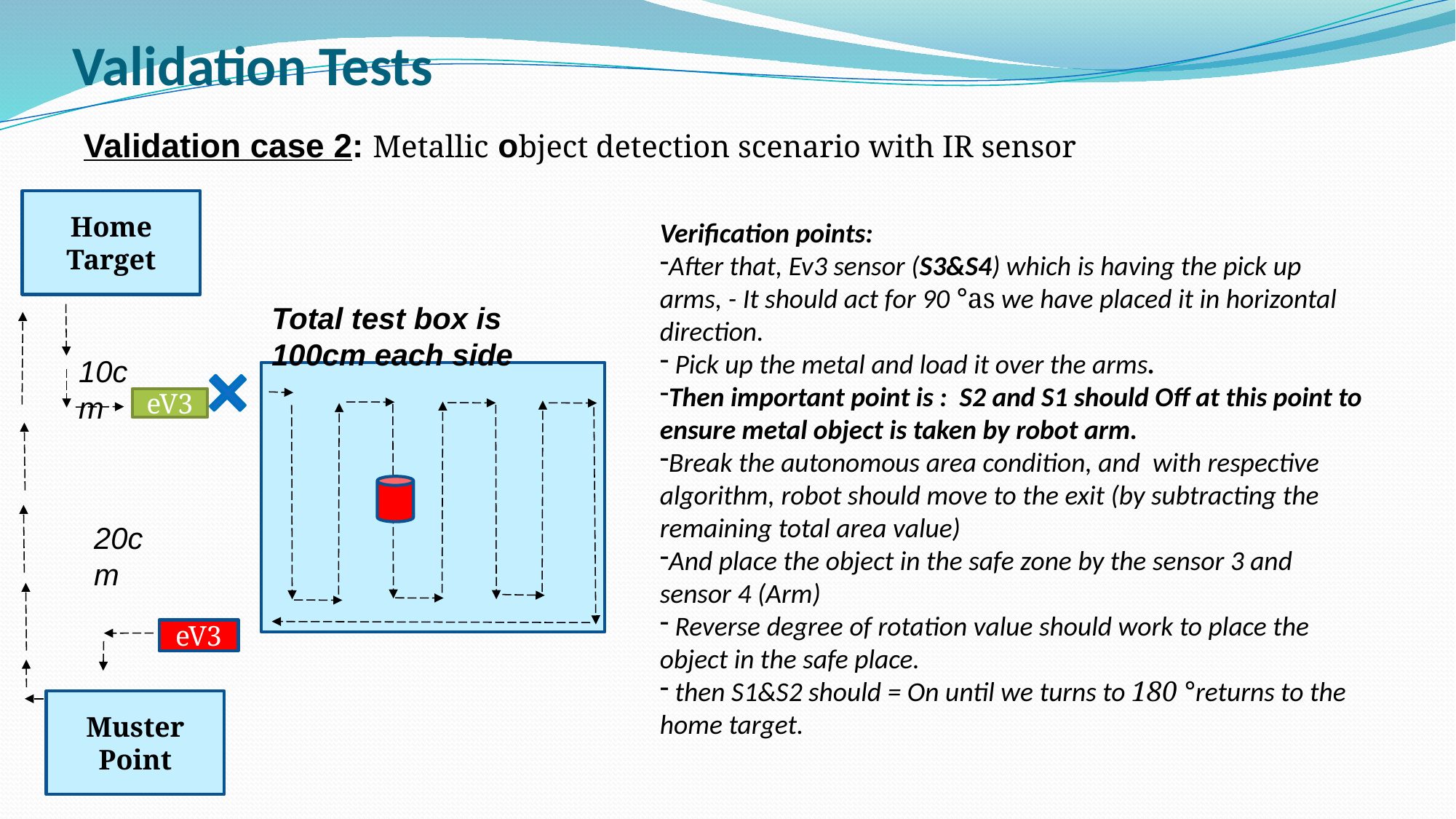

# Validation Tests
Validation case 2: Metallic object detection scenario with IR sensor

Verification points:
After that, Ev3 sensor (S3&S4) which is having the pick up arms, - It should act for 90 °as we have placed it in horizontal direction.
 Pick up the metal and load it over the arms.
Then important point is :  S2 and S1 should Off at this point to ensure metal object is taken by robot arm.
Break the autonomous area condition, and  with respective algorithm, robot should move to the exit (by subtracting the remaining total area value)
And place the object in the safe zone by the sensor 3 and sensor 4 (Arm)
 Reverse degree of rotation value should work to place the object in the safe place.
 then S1&S2 should = On until we turns to 180 °returns to the home target.
Home Target
Total test box is 100cm each side
10cm

eV3

20cm
eV3
Muster Point